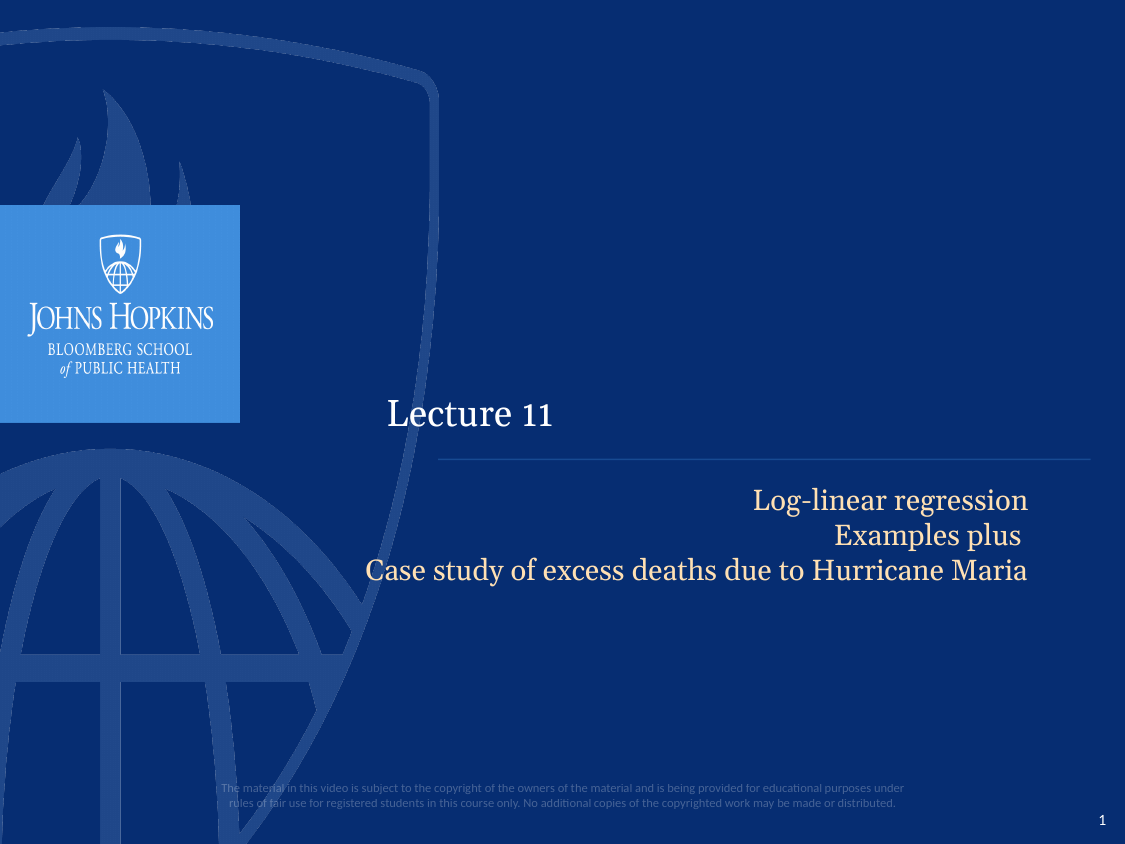

# Lecture 11
Log-linear regression
Examples plus
Case study of excess deaths due to Hurricane Maria

1